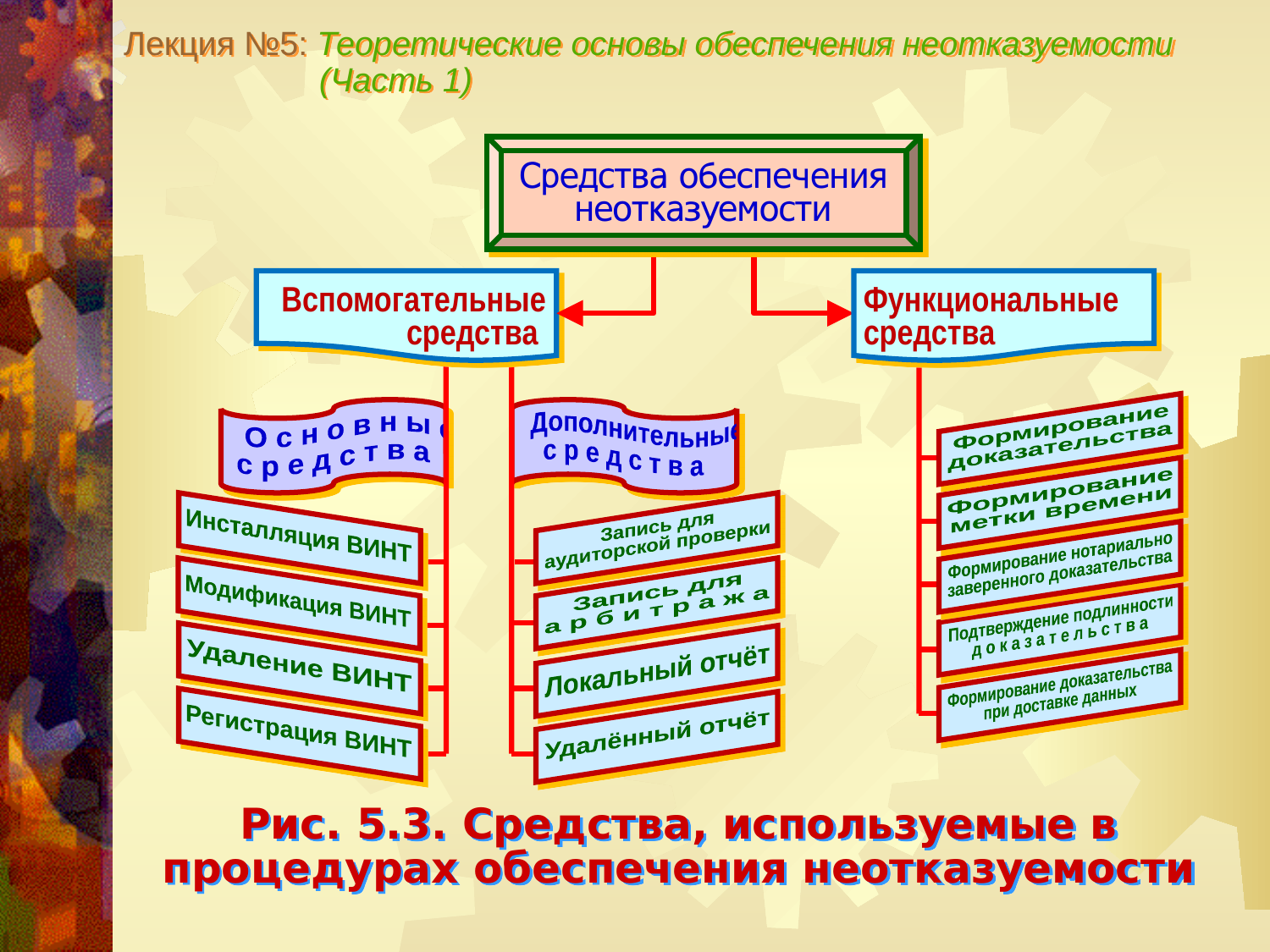

Лекция №5: Теоретические основы обеспечения неотказуемости
                       (Часть 1)

Средства обеспечения
неотказуемости

Вспомогательные
средства

Функциональные
средства

Формирование
доказательства
  О с н о в н ы е
с р е д с т в а
  Дополнительные
с р е д с т в а

Формирование
метки времени

 Запись для
 аудиторской проверки
 Инсталляция ВИНТ

Формирование нотариально
заверенного доказательства

 Запись для
 а р б и т р а ж а
 Модификация ВИНТ

Подтверждение подлинности
д о к а з а т е л ь с т в а

 Удаление ВИНТ
 Локальный отчёт
Формирование доказательства
при доставке данных
 Регистрация ВИНТ
 Удалённый отчёт
Рис. 5.3. Средства, используемые в процедурах обеспечения неотказуемости